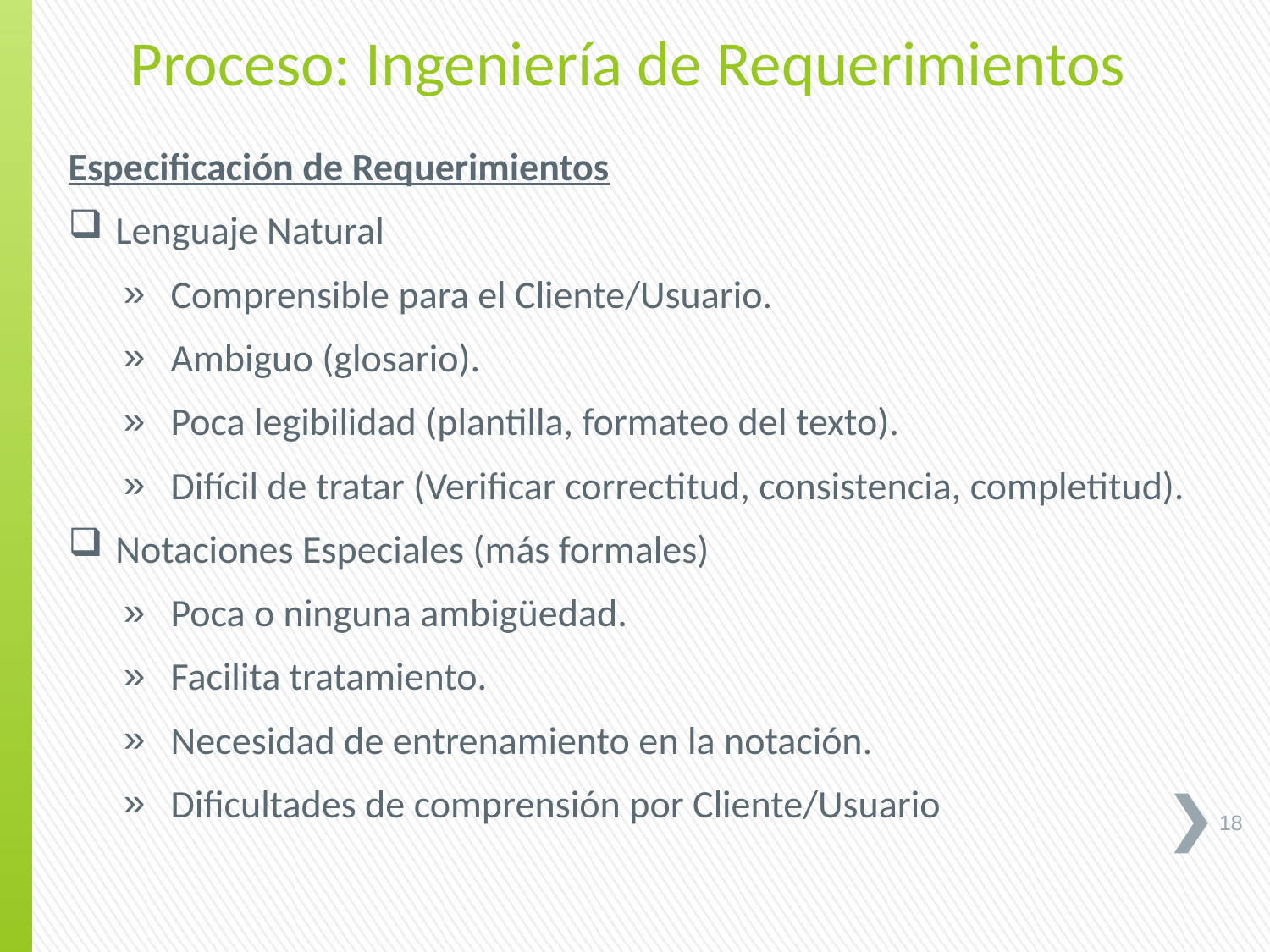

Proceso: Ingeniería de Requerimientos
Especificación de Requerimientos
Lenguaje Natural
Comprensible para el Cliente/Usuario.
Ambiguo (glosario).
Poca legibilidad (plantilla, formateo del texto).
Difícil de tratar (Verificar correctitud, consistencia, completitud).
Notaciones Especiales (más formales)
Poca o ninguna ambigüedad.
Facilita tratamiento.
Necesidad de entrenamiento en la notación.
Dificultades de comprensión por Cliente/Usuario
18